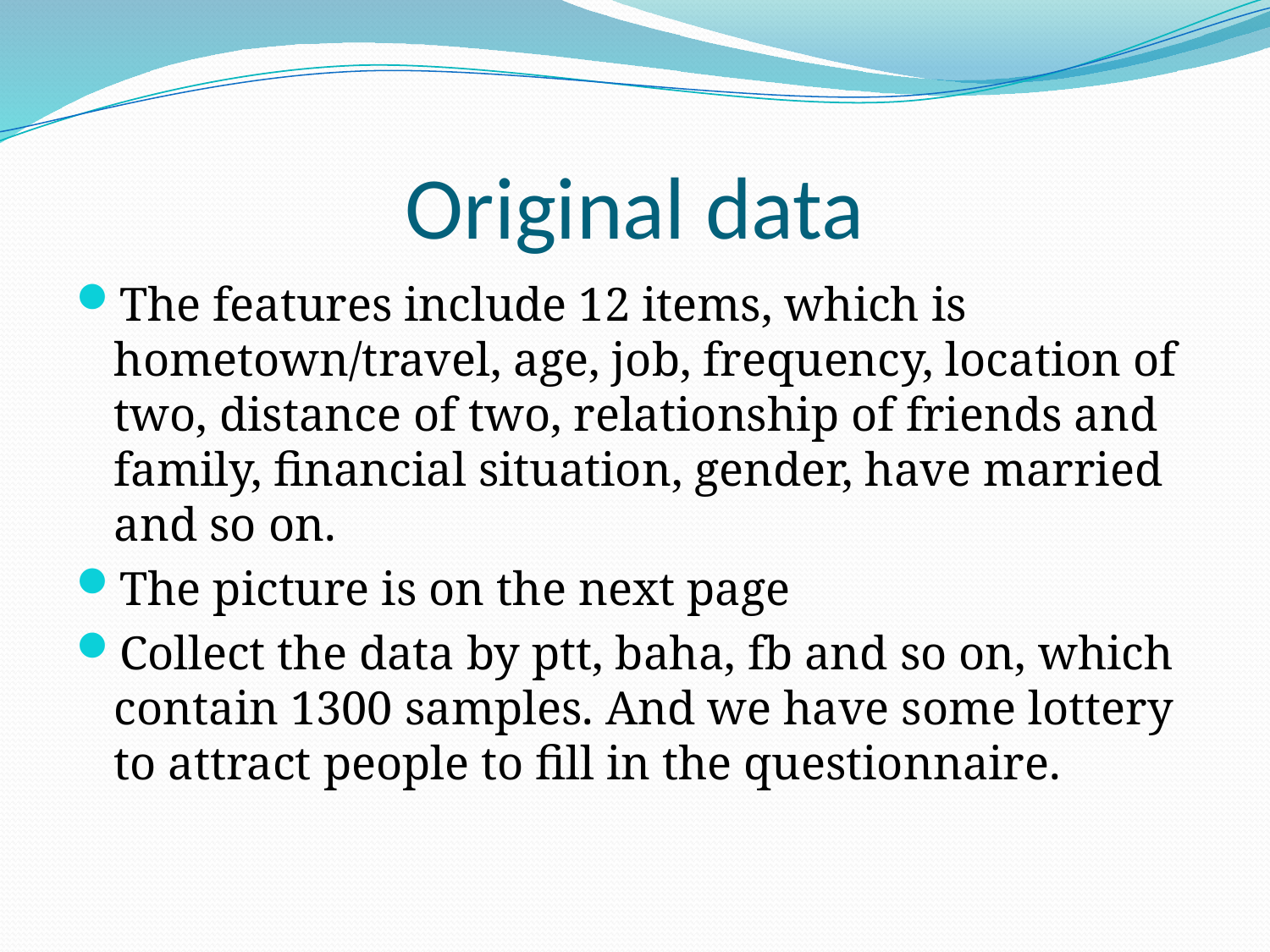

# Original data
The features include 12 items, which is hometown/travel, age, job, frequency, location of two, distance of two, relationship of friends and family, financial situation, gender, have married and so on.
The picture is on the next page
Collect the data by ptt, baha, fb and so on, which contain 1300 samples. And we have some lottery to attract people to fill in the questionnaire.